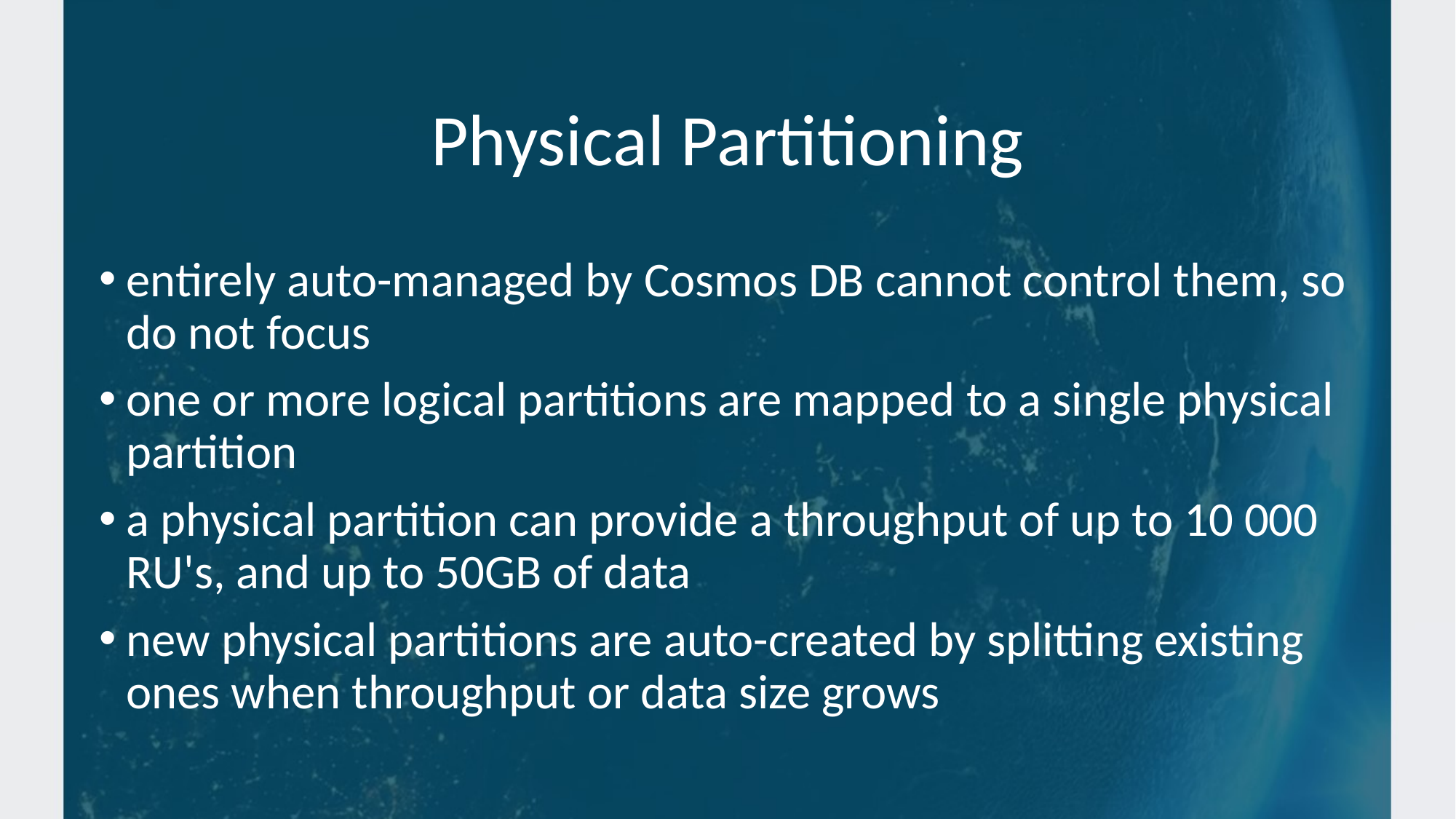

# Physical Partitioning
entirely auto-managed by Cosmos DB cannot control them, so do not focus
one or more logical partitions are mapped to a single physical partition
a physical partition can provide a throughput of up to 10 000 RU's, and up to 50GB of data
new physical partitions are auto-created by splitting existing ones when throughput or data size grows